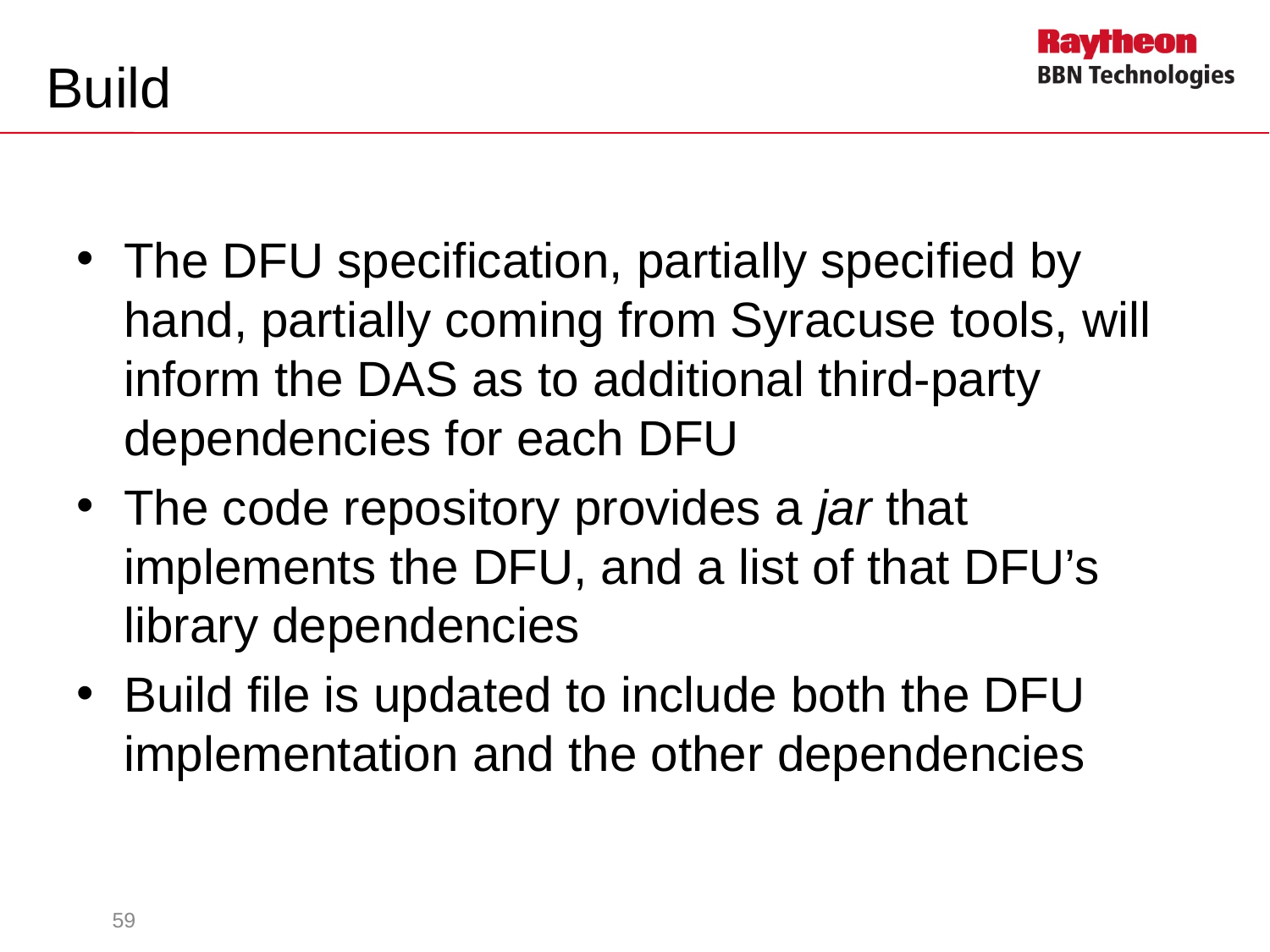

# Build
The DFU specification, partially specified by hand, partially coming from Syracuse tools, will inform the DAS as to additional third-party dependencies for each DFU
The code repository provides a jar that implements the DFU, and a list of that DFU’s library dependencies
Build file is updated to include both the DFU implementation and the other dependencies
59